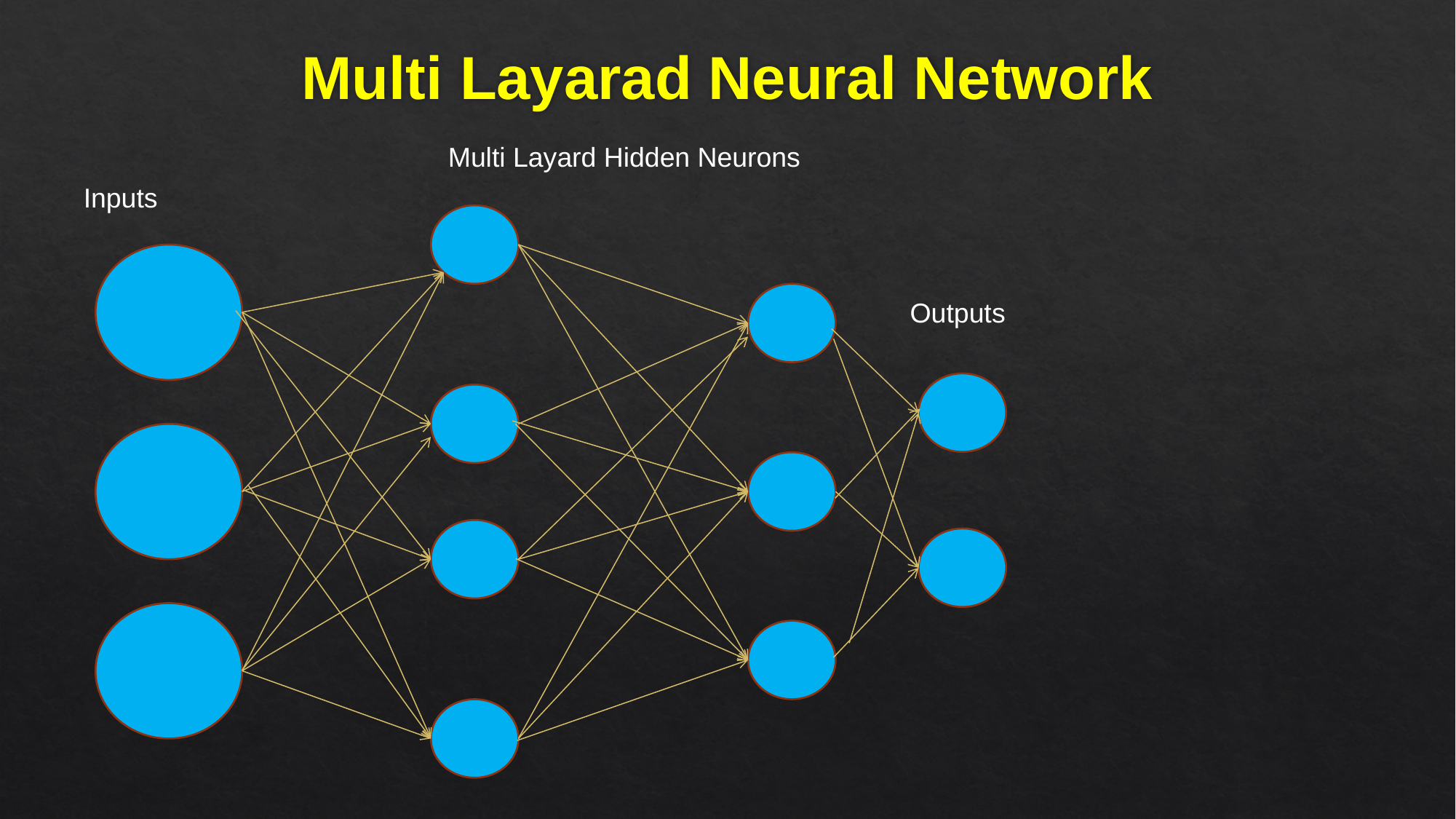

# Multi Layarad Neural Network
Multi Layard Hidden Neurons
Inputs

Outputs